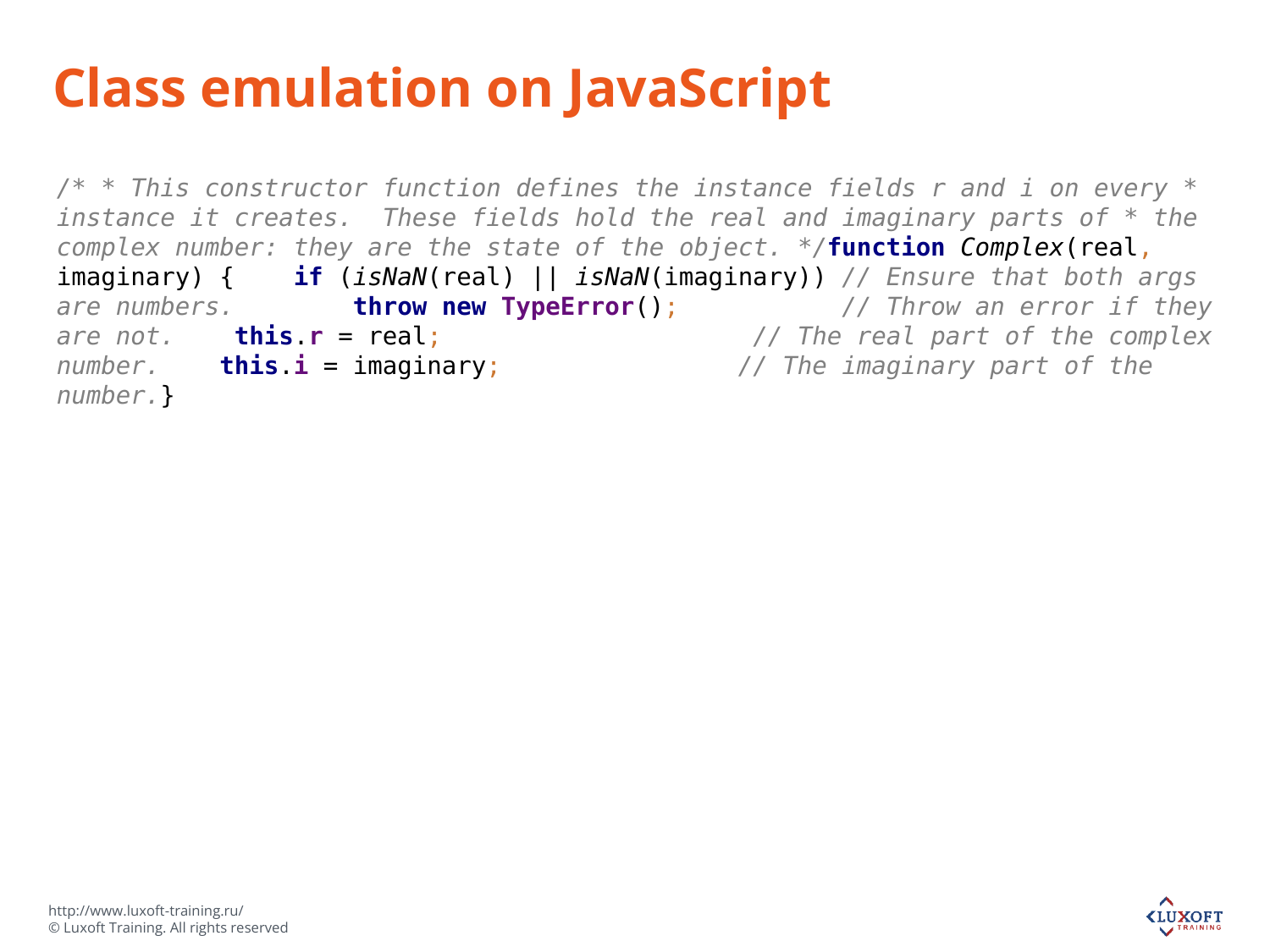

# Class emulation on JavaScript
/*  * This constructor function defines the instance fields r and i on every  * instance it creates.  These fields hold the real and imaginary parts of  * the complex number: they are the state of the object.  */ function Complex(real, imaginary) {     if (isNaN(real) || isNaN(imaginary)) // Ensure that both args are numbers.         throw new TypeError();           // Throw an error if they are not.     this.r = real;                     // The real part of the complex number.     this.i = imaginary;                // The imaginary part of the number. }